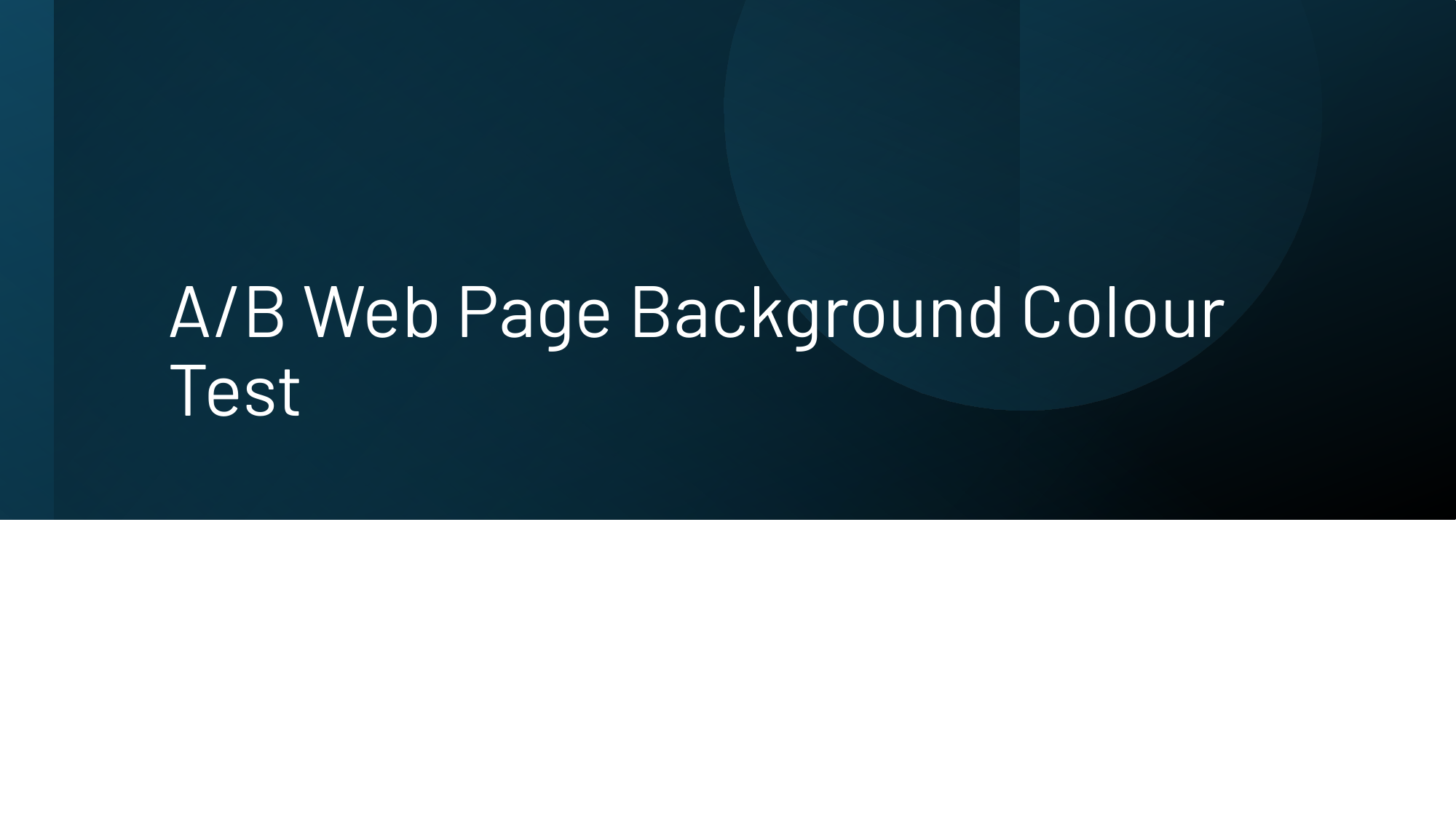

# A/B Web Page Background Colour Test